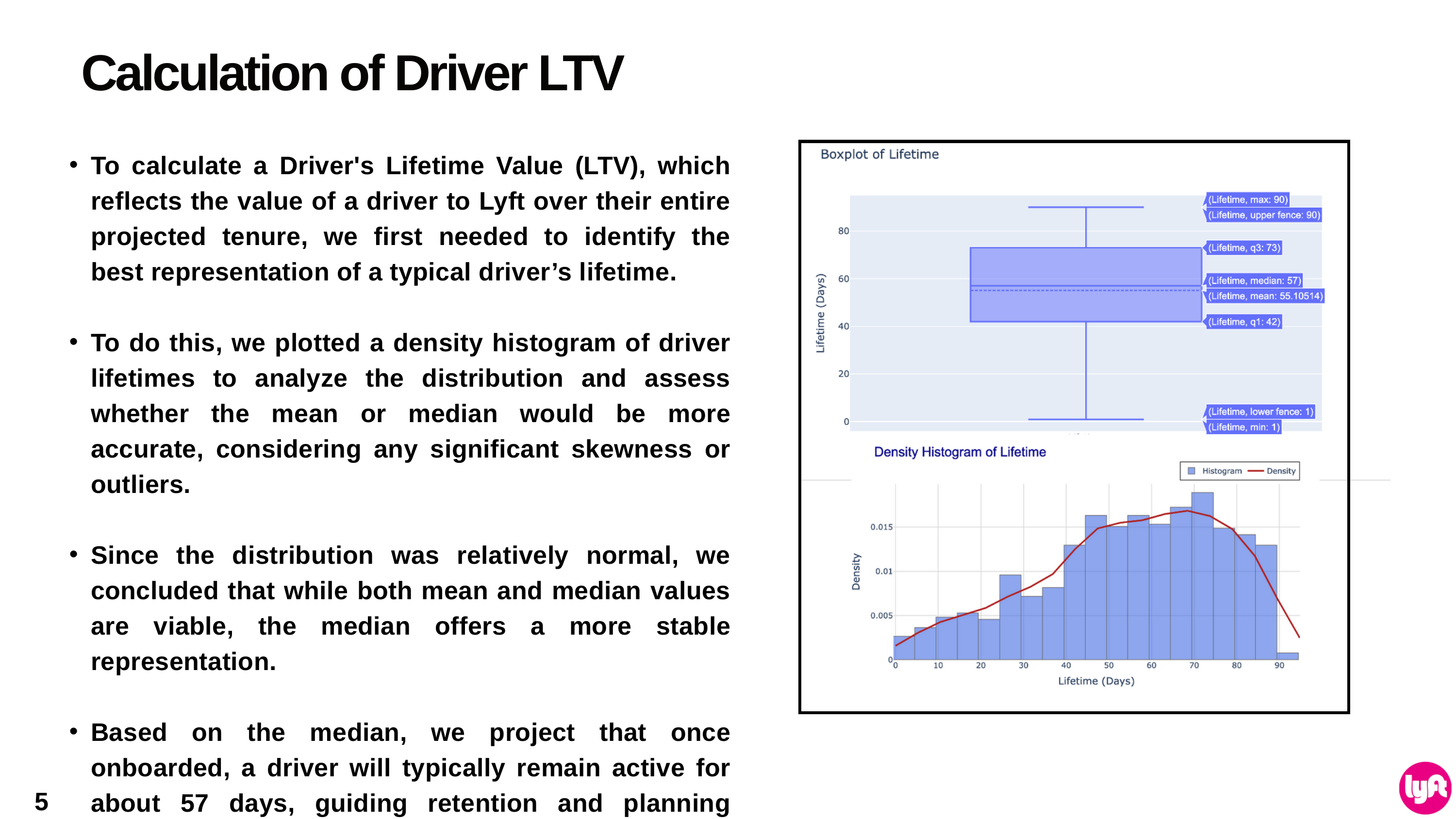

Calculation of Driver LTV

To calculate a Driver's Lifetime Value (LTV), which reflects the value of a driver to Lyft over their entire projected tenure, we first needed to identify the best representation of a typical driver’s lifetime.

To do this, we plotted a density histogram of driver lifetimes to analyze the distribution and assess whether the mean or median would be more accurate, considering any significant skewness or outliers.

Since the distribution was relatively normal, we concluded that while both mean and median values are viable, the median offers a more stable representation.

Based on the median, we project that once onboarded, a driver will typically remain active for about 57 days, guiding retention and planning strategies.

5